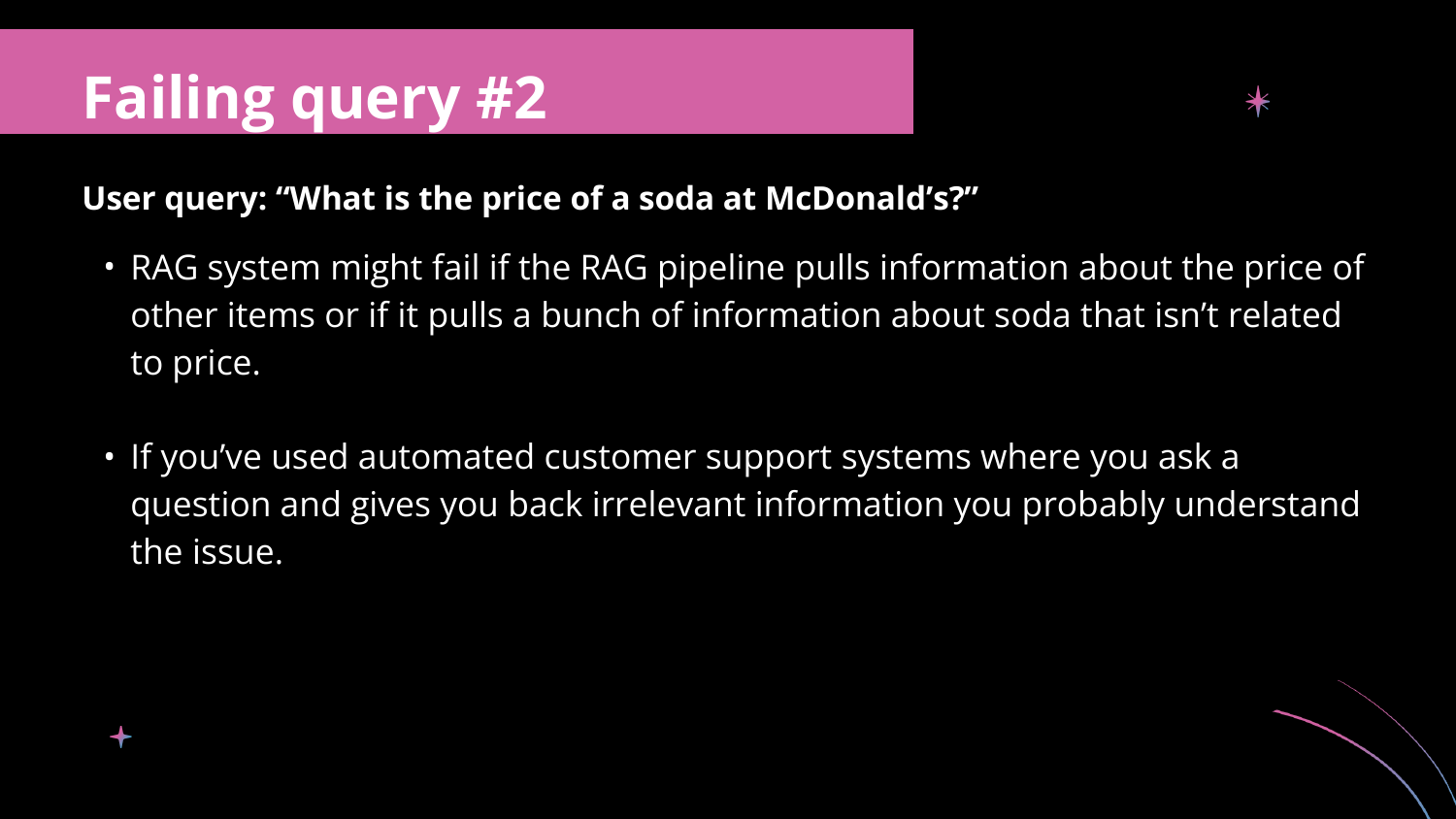

Failing query #2

User query: “What is the price of a soda at McDonald’s?”
RAG system might fail if the RAG pipeline pulls information about the price of other items or if it pulls a bunch of information about soda that isn’t related to price.

If you’ve used automated customer support systems where you ask a question and gives you back irrelevant information you probably understand the issue.